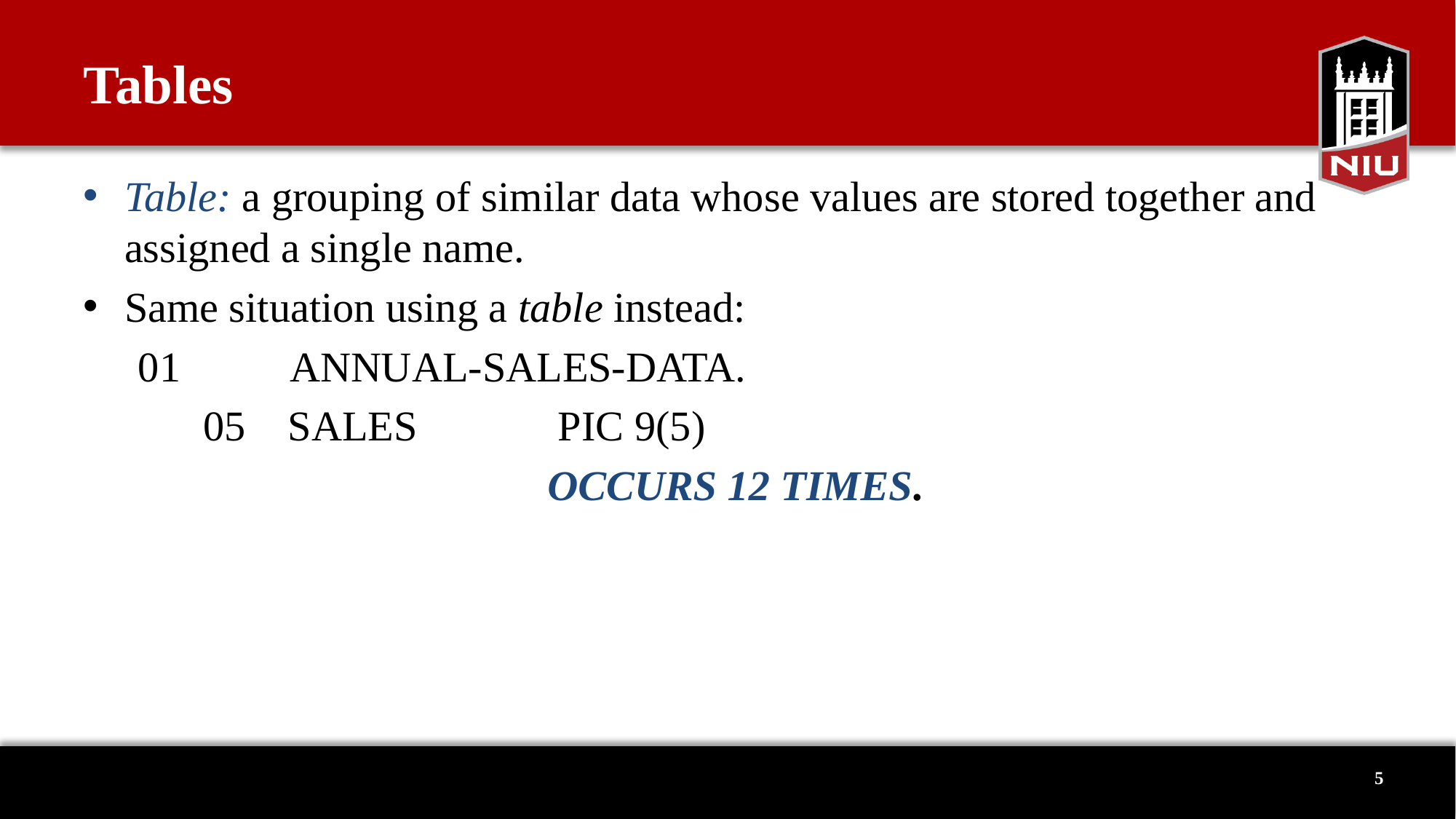

# Tables
Table: a grouping of similar data whose values are stored together and assigned a single name.
Same situation using a table instead:
01	 ANNUAL-SALES-DATA.
 05    SALES   	 PIC 9(5)
				OCCURS 12 TIMES.

5